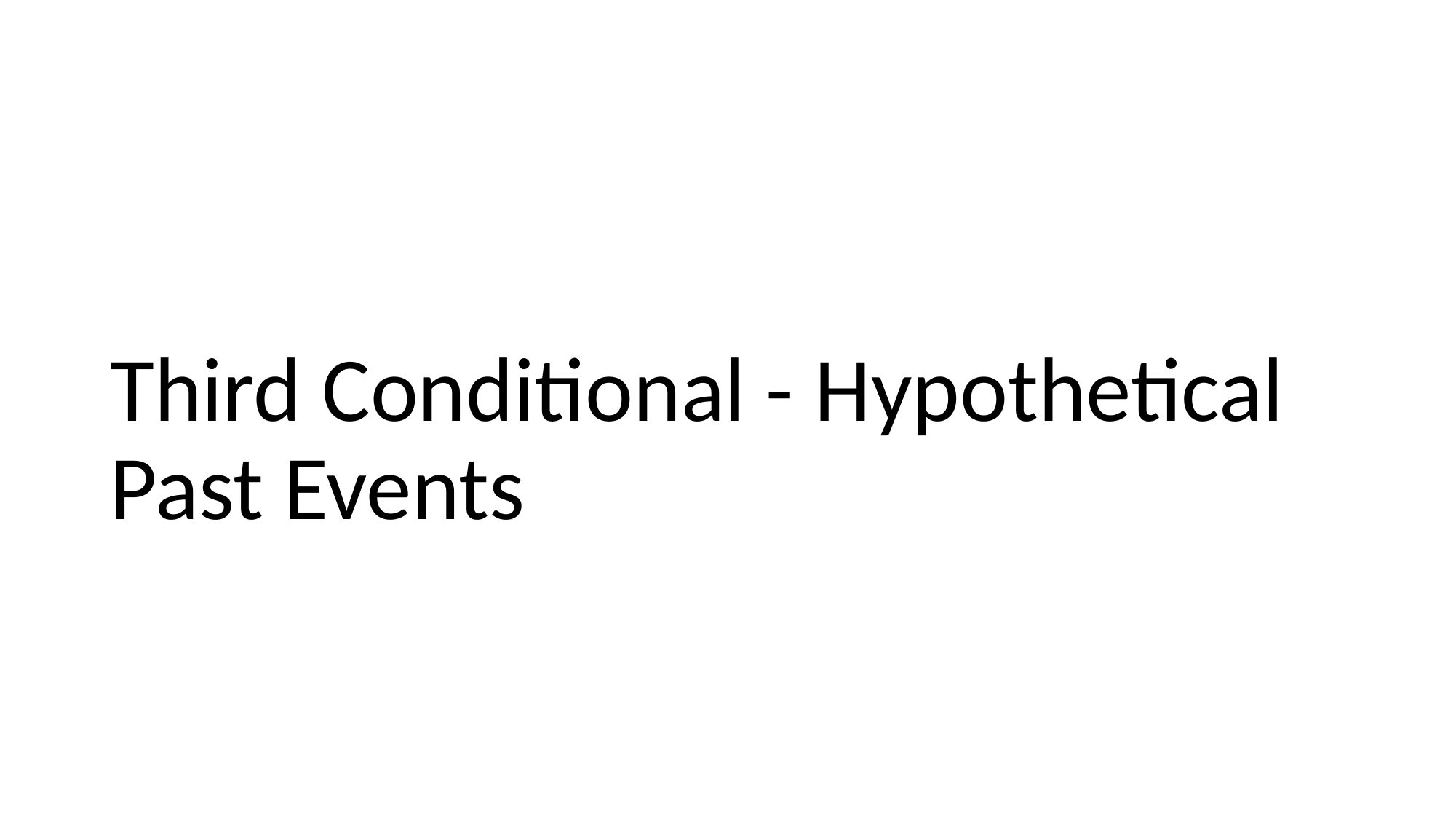

# Third Conditional - Hypothetical Past Events